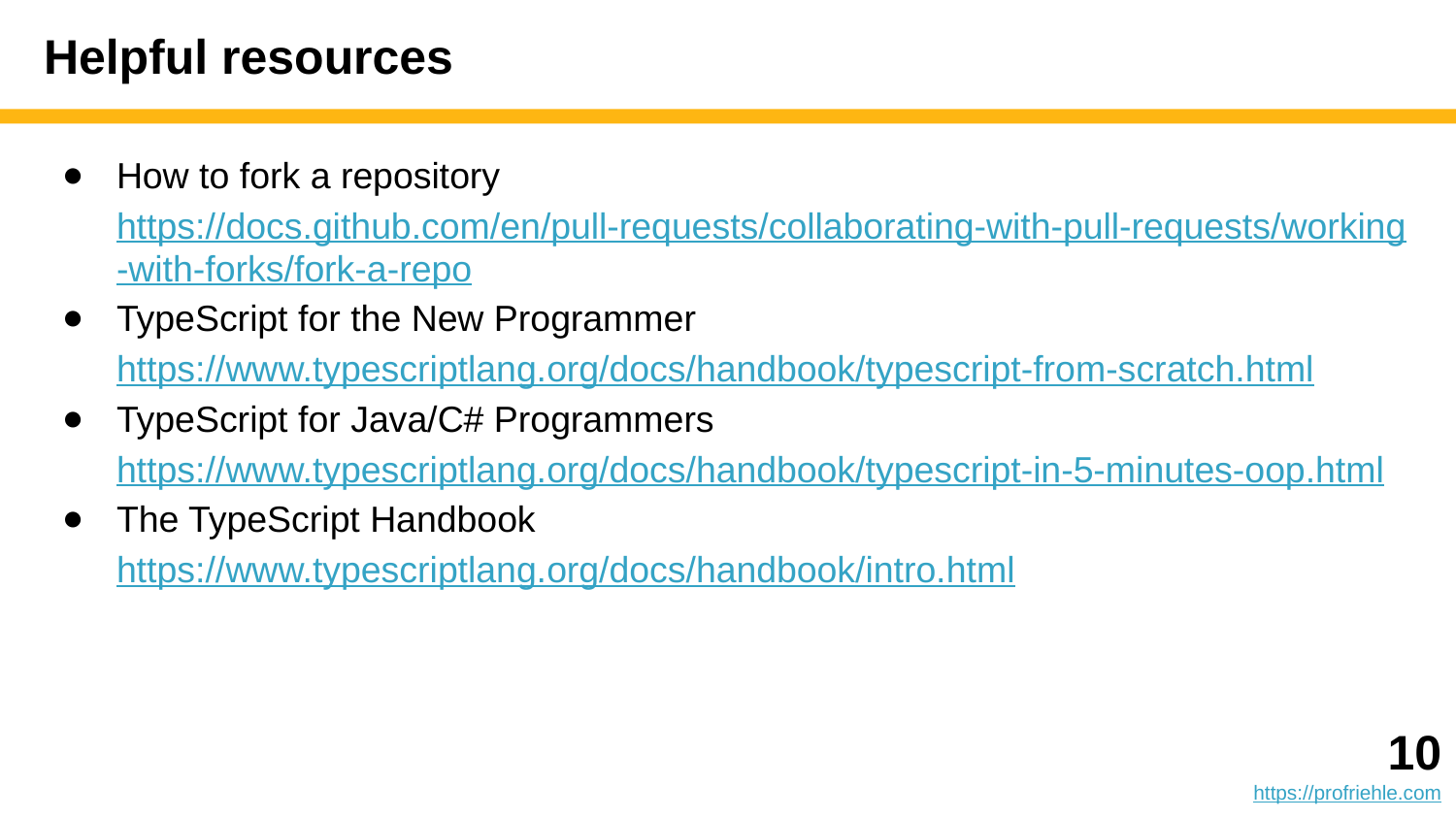

# Helpful resources
How to fork a repository
https://docs.github.com/en/pull-requests/collaborating-with-pull-requests/working-with-forks/fork-a-repo
TypeScript for the New Programmer
https://www.typescriptlang.org/docs/handbook/typescript-from-scratch.html
TypeScript for Java/C# Programmers
https://www.typescriptlang.org/docs/handbook/typescript-in-5-minutes-oop.html
The TypeScript Handbook
https://www.typescriptlang.org/docs/handbook/intro.html

10
https://profriehle.com